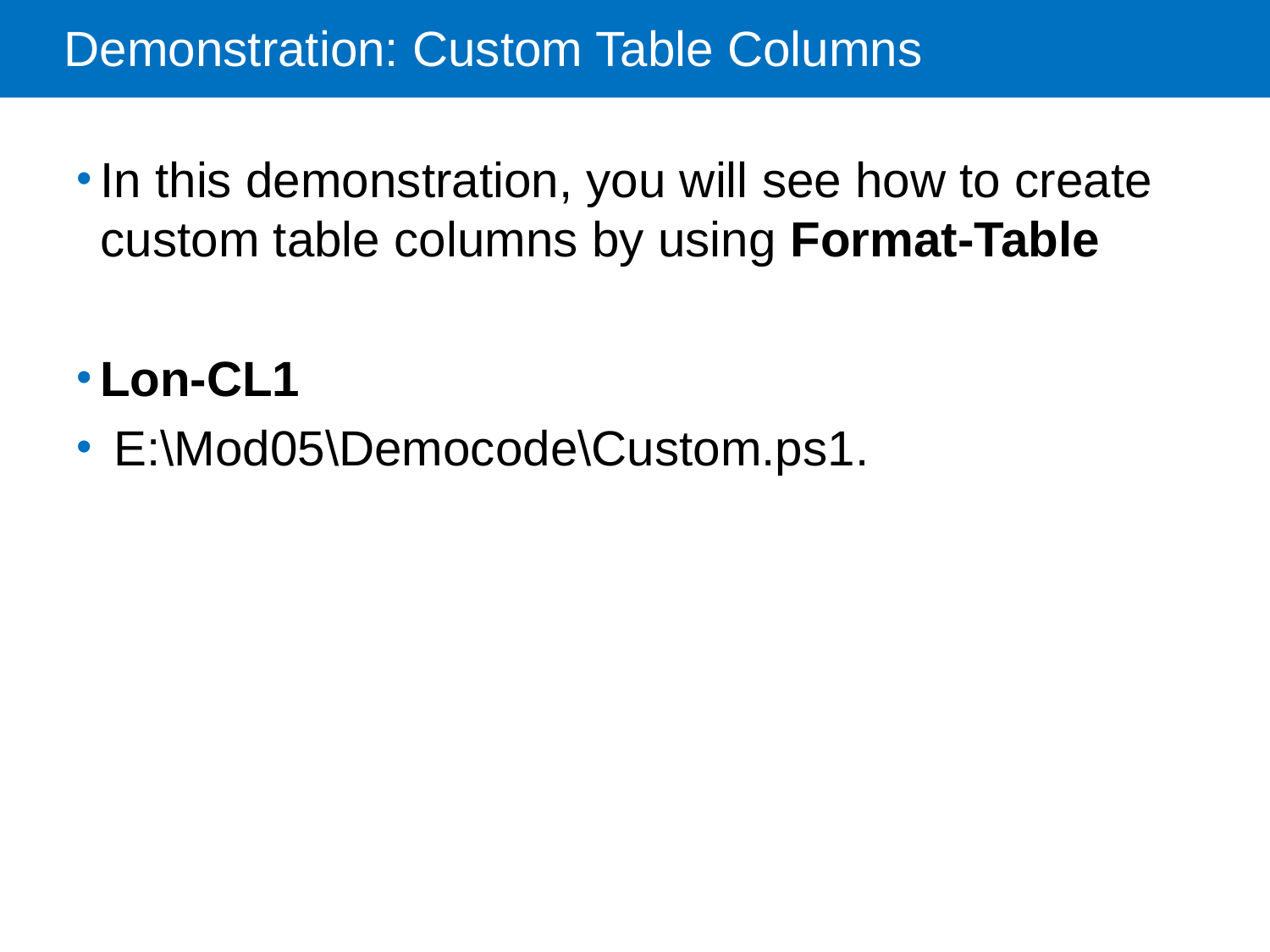

# Demonstration: Custom Table Columns
In this demonstration, you will see how to create custom table columns by using Format-Table

Lon-CL1
 E:\Mod05\Democode\Custom.ps1.